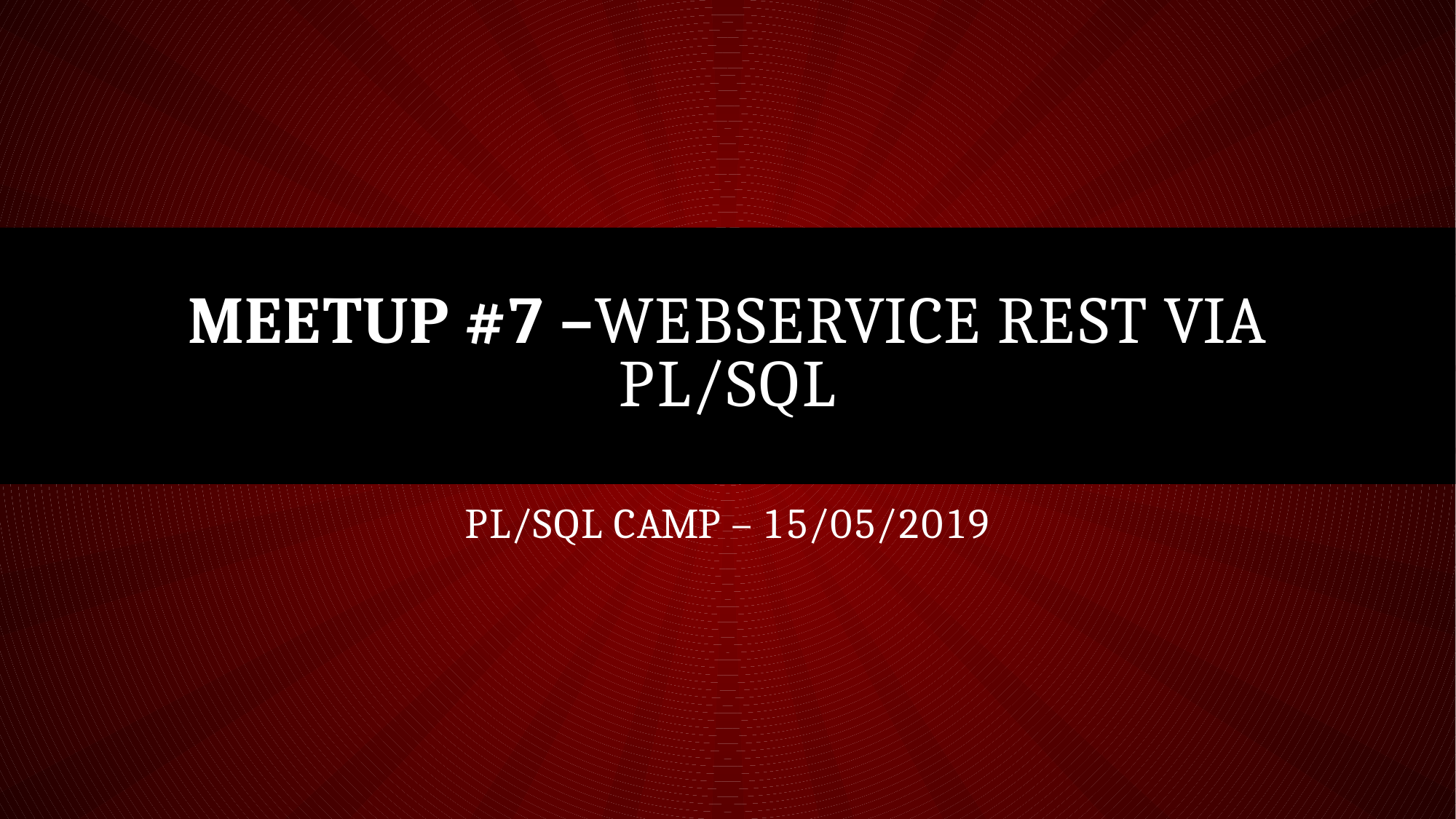

# Meetup #7 –WebService REST via PL/SQL
PL/SQL CAMP – 15/05/2019